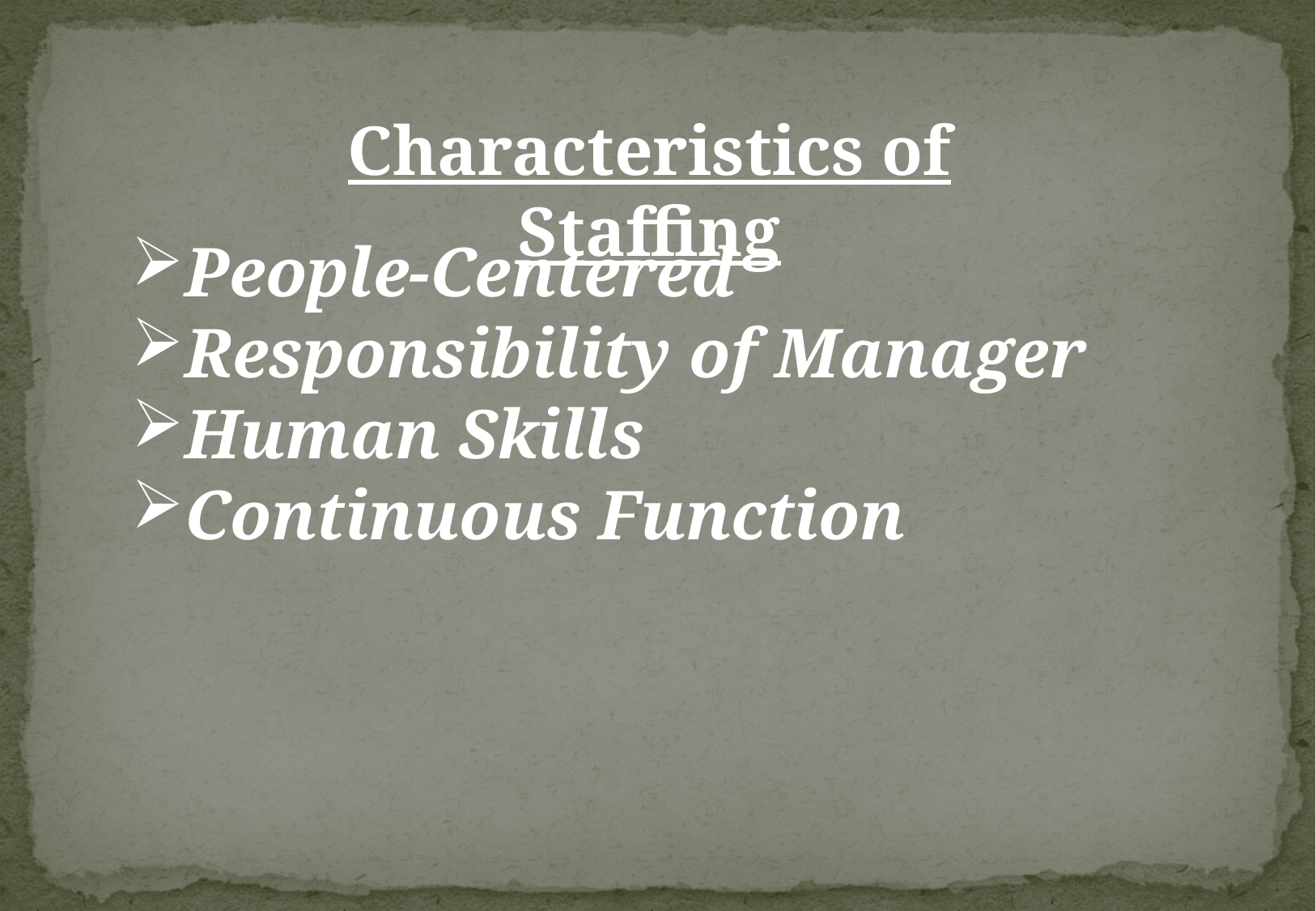

Characteristics of Staffing

People-Centered
Responsibility of Manager
Human Skills
Continuous Function